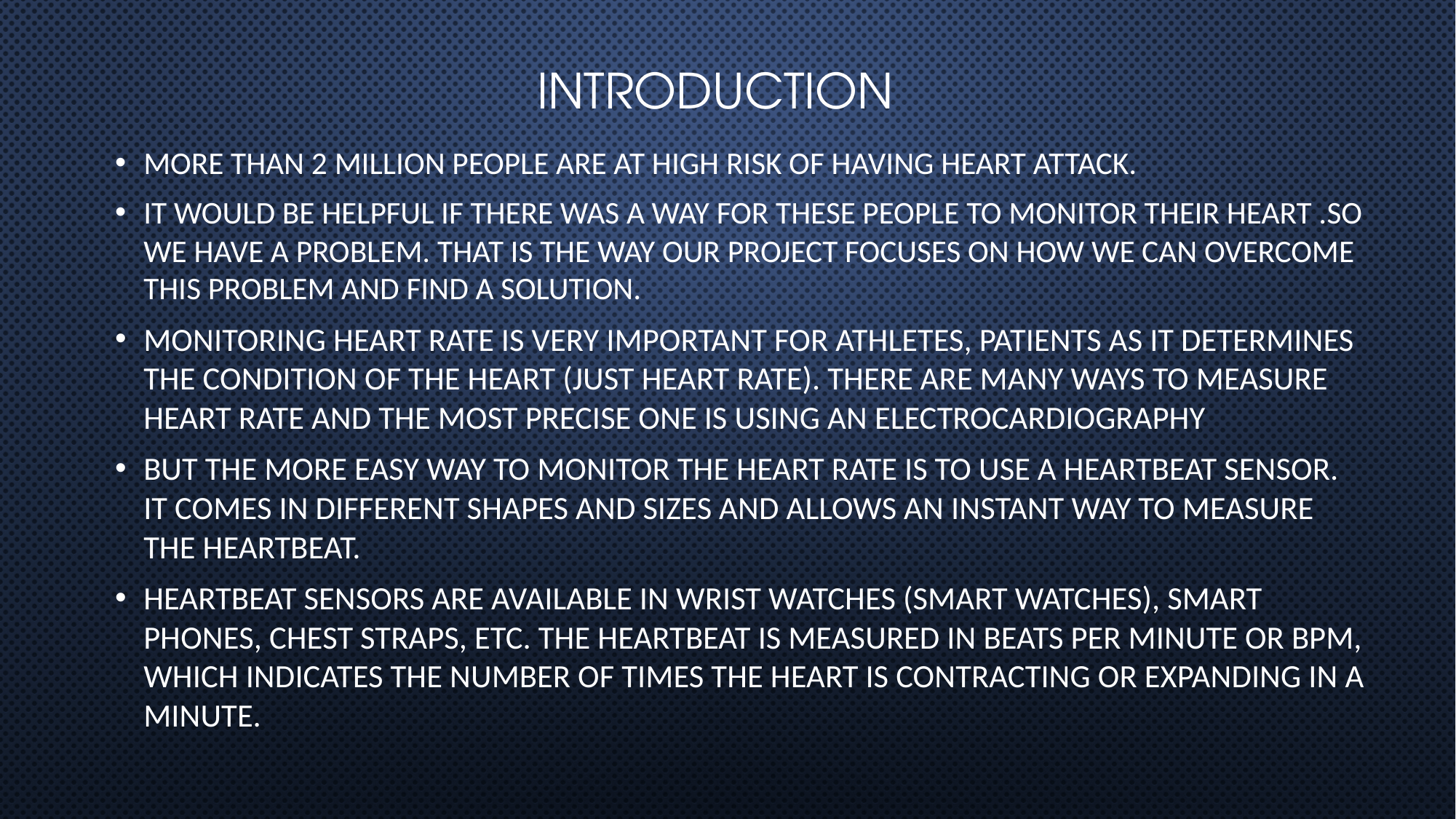

# Introduction
More than 2 million people are at high risk of having heart attack.
It would be helpful if there was a way for these people to monitor their heart .So we have a problem. That is the way our project focuses on how we can overcome this problem and find a solution.
Monitoring heart rate is very important for athletes, patients as it determines the condition of the heart (just heart rate). There are many ways to measure heart rate and the most precise one is using an Electrocardiography
But the more easy way to monitor the heart rate is to use a Heartbeat Sensor. It comes in different shapes and sizes and allows an instant way to measure the heartbeat.
Heartbeat Sensors are available in Wrist Watches (Smart Watches), Smart Phones, chest straps, etc. The heartbeat is measured in beats per minute or bpm, which indicates the number of times the heart is contracting or expanding in a minute.